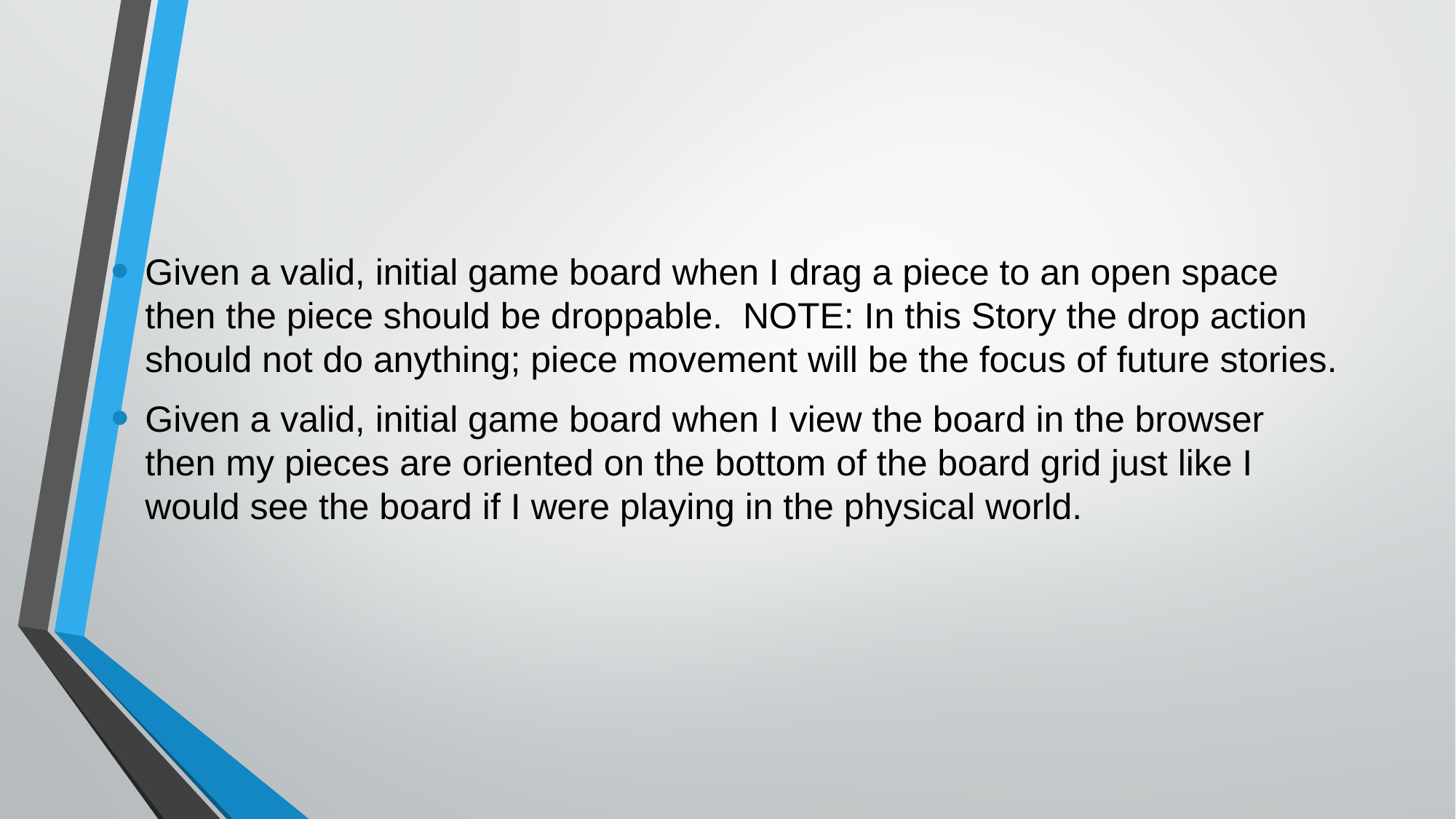

Given a valid, initial game board when I drag a piece to an open space then the piece should be droppable.  NOTE: In this Story the drop action should not do anything; piece movement will be the focus of future stories.
Given a valid, initial game board when I view the board in the browser then my pieces are oriented on the bottom of the board grid just like I would see the board if I were playing in the physical world.